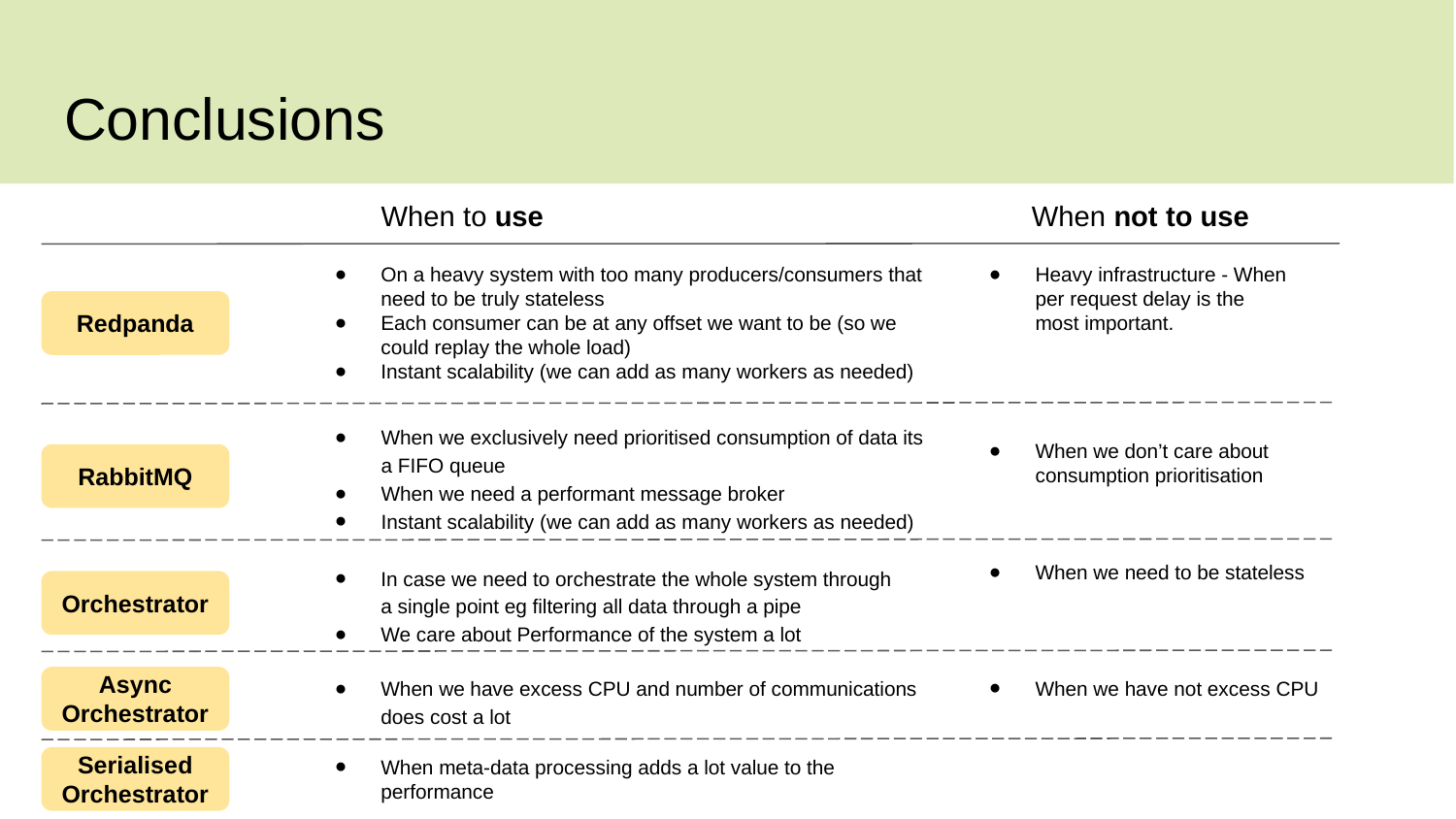

# Conclusions
When to use
When not to use
On a heavy system with too many producers/consumers that need to be truly stateless
Each consumer can be at any offset we want to be (so we could replay the whole load)
Instant scalability (we can add as many workers as needed)
Heavy infrastructure - When per request delay is the most important.
Redpanda
When we exclusively need prioritised consumption of data its a FIFO queue
When we need a performant message broker
Instant scalability (we can add as many workers as needed)
When we don’t care about consumption prioritisation
RabbitMQ
In case we need to orchestrate the whole system through a single point eg filtering all data through a pipe
We care about Performance of the system a lot
When we need to be stateless
Orchestrator
When we have excess CPU and number of communications does cost a lot
When we have not excess CPU
Async Orchestrator
When meta-data processing adds a lot value to the performance
Serialised Orchestrator